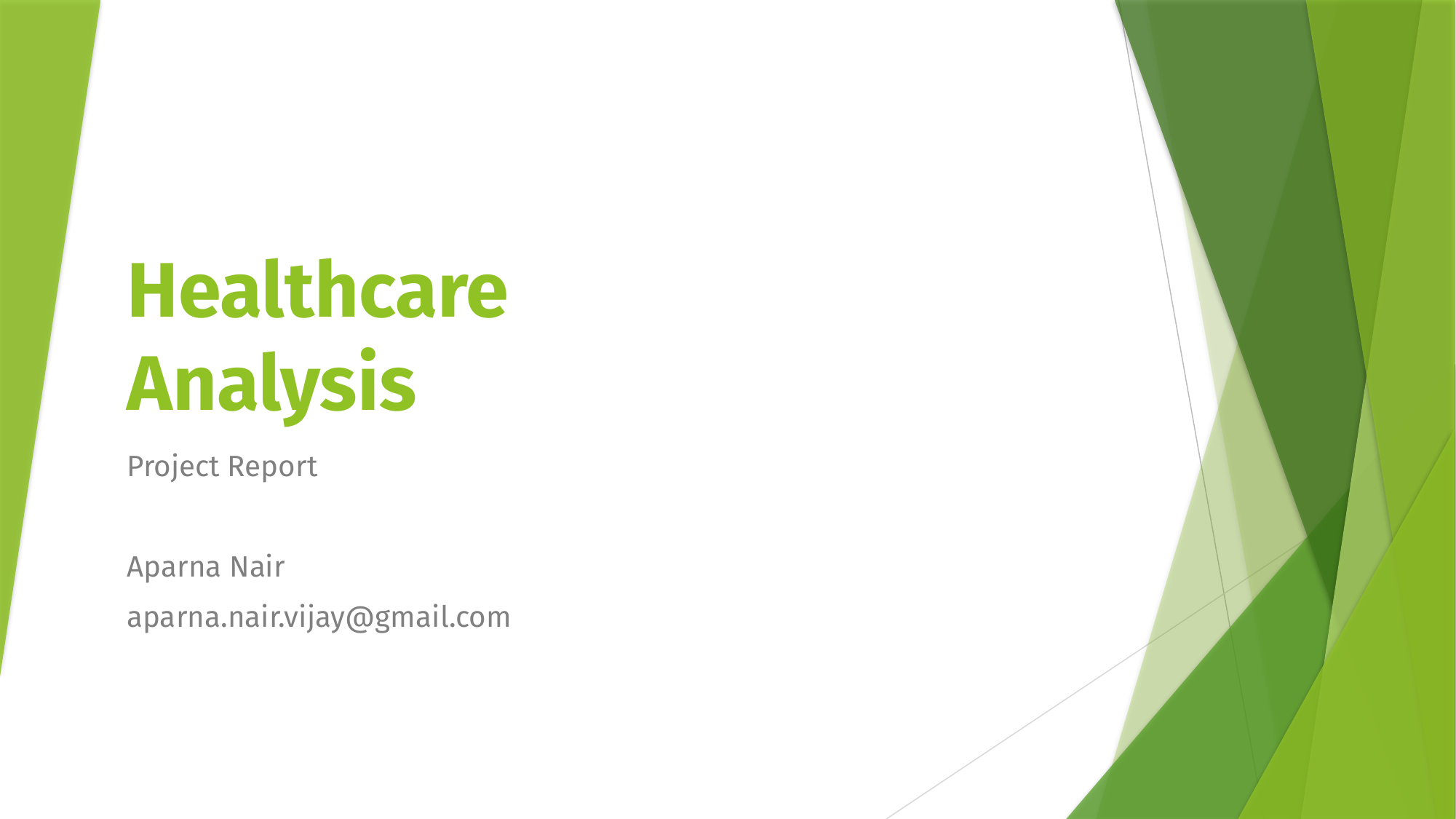

# Healthcare Analysis
Project Report

Aparna Nair
aparna.nair.vijay@gmail.com